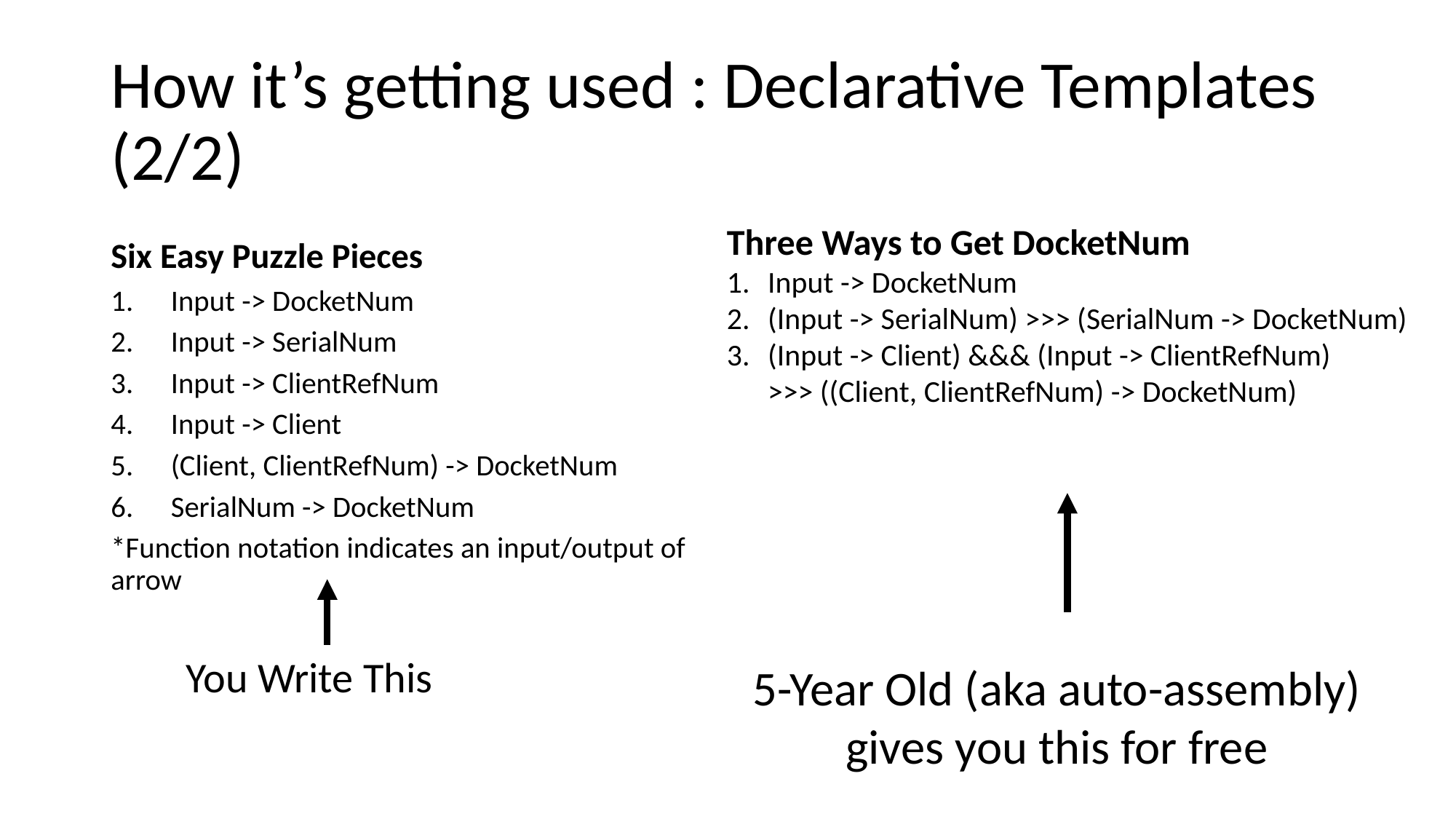

# How it’s getting used : Declarative Templates (2/2)
Three Ways to Get DocketNum
Input -> DocketNum
(Input -> SerialNum) >>> (SerialNum -> DocketNum)
(Input -> Client) &&& (Input -> ClientRefNum)
>>> ((Client, ClientRefNum) -> DocketNum)

Six Easy Puzzle Pieces
Input -> DocketNum
Input -> SerialNum
Input -> ClientRefNum
Input -> Client
(Client, ClientRefNum) -> DocketNum
SerialNum -> DocketNum
*Function notation indicates an input/output of arrow
You Write This
5-Year Old (aka auto-assembly) gives you this for free